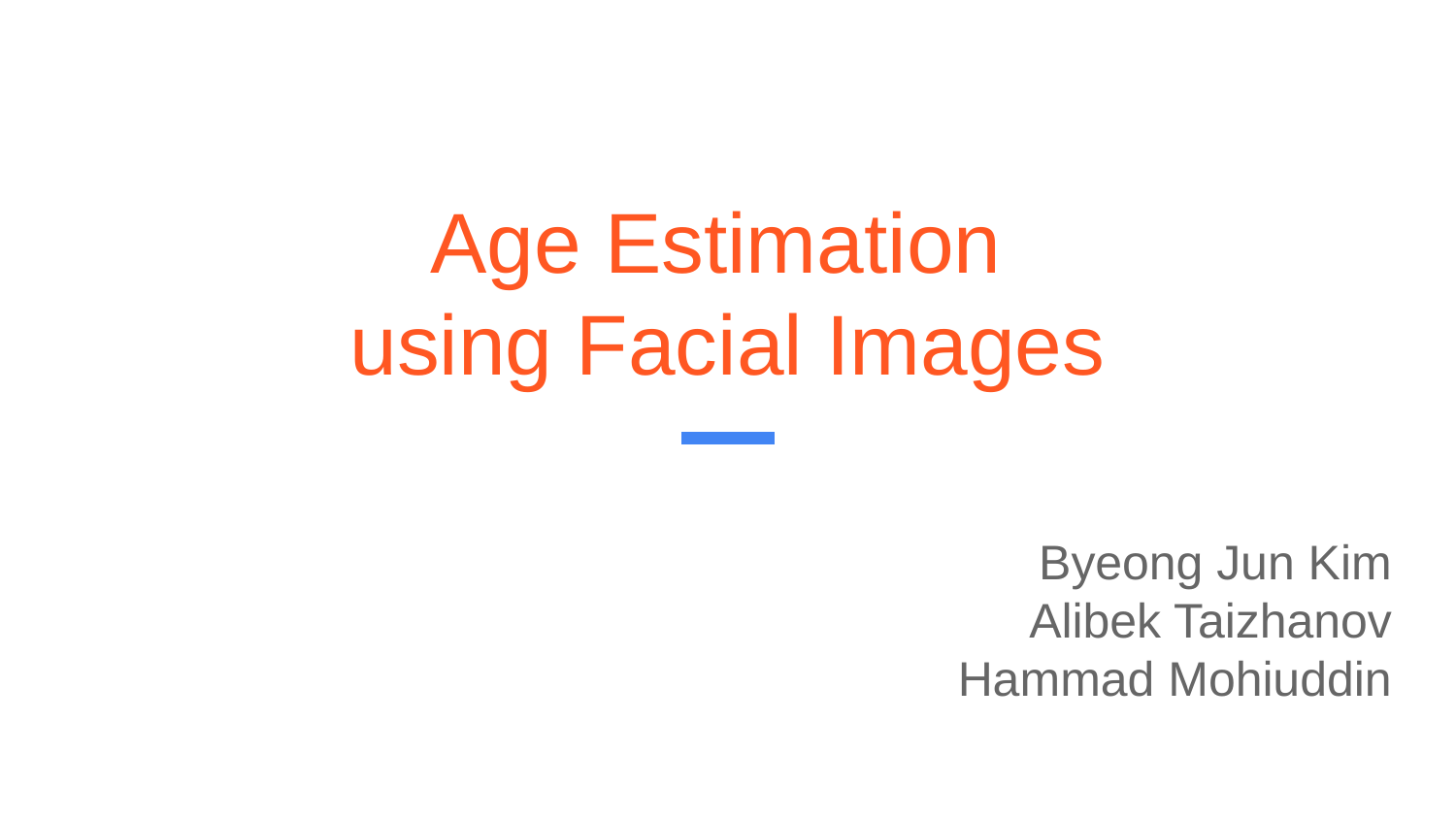

# Age Estimation
using Facial Images
Byeong Jun Kim
Alibek Taizhanov
Hammad Mohiuddin